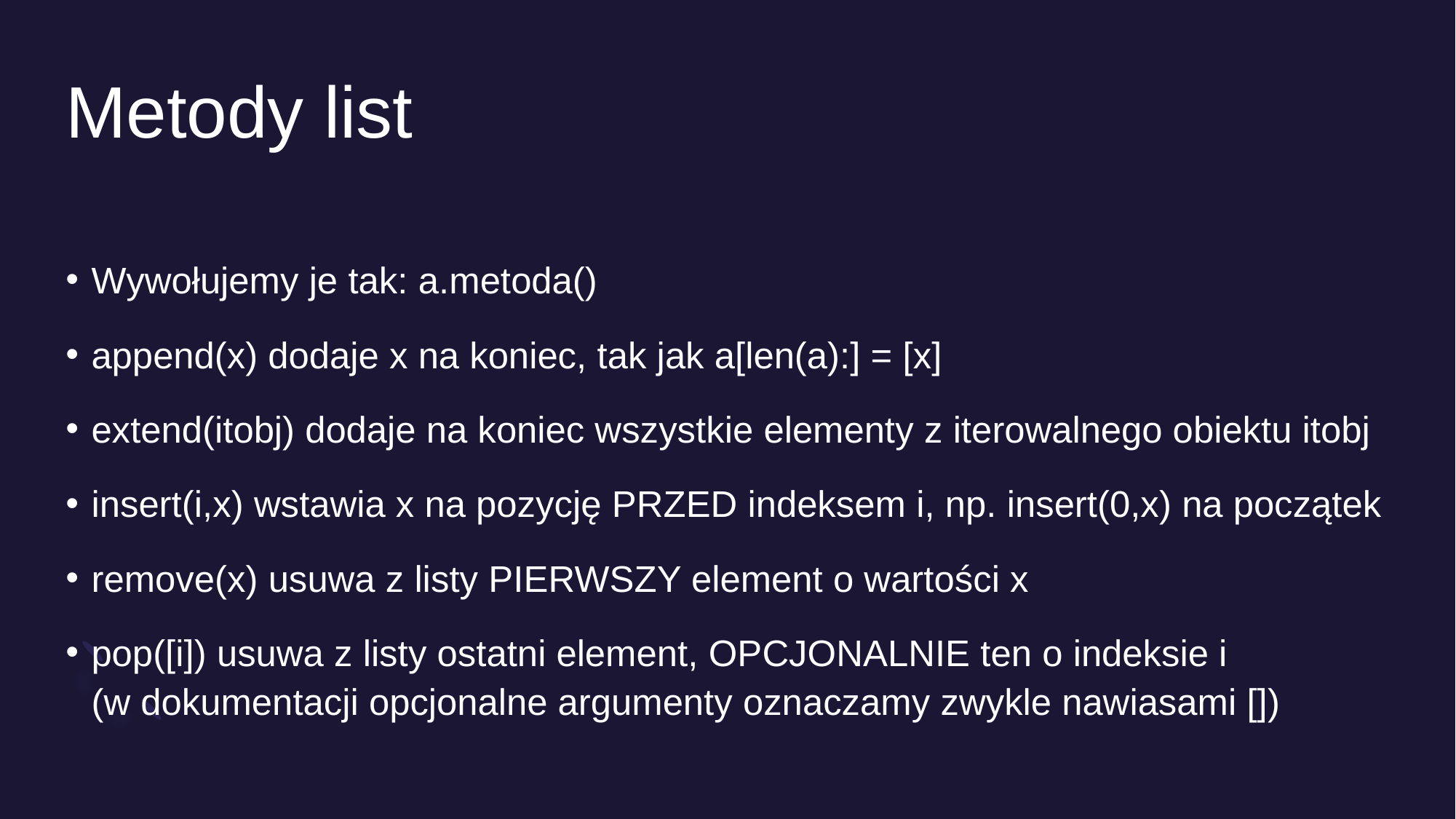

# Metody list
Wywołujemy je tak: a.metoda()
append(x) dodaje x na koniec, tak jak a[len(a):] = [x]
extend(itobj) dodaje na koniec wszystkie elementy z iterowalnego obiektu itobj
insert(i,x) wstawia x na pozycję PRZED indeksem i, np. insert(0,x) na początek
remove(x) usuwa z listy PIERWSZY element o wartości x
pop([i]) usuwa z listy ostatni element, OPCJONALNIE ten o indeksie i
(w dokumentacji opcjonalne argumenty oznaczamy zwykle nawiasami [])